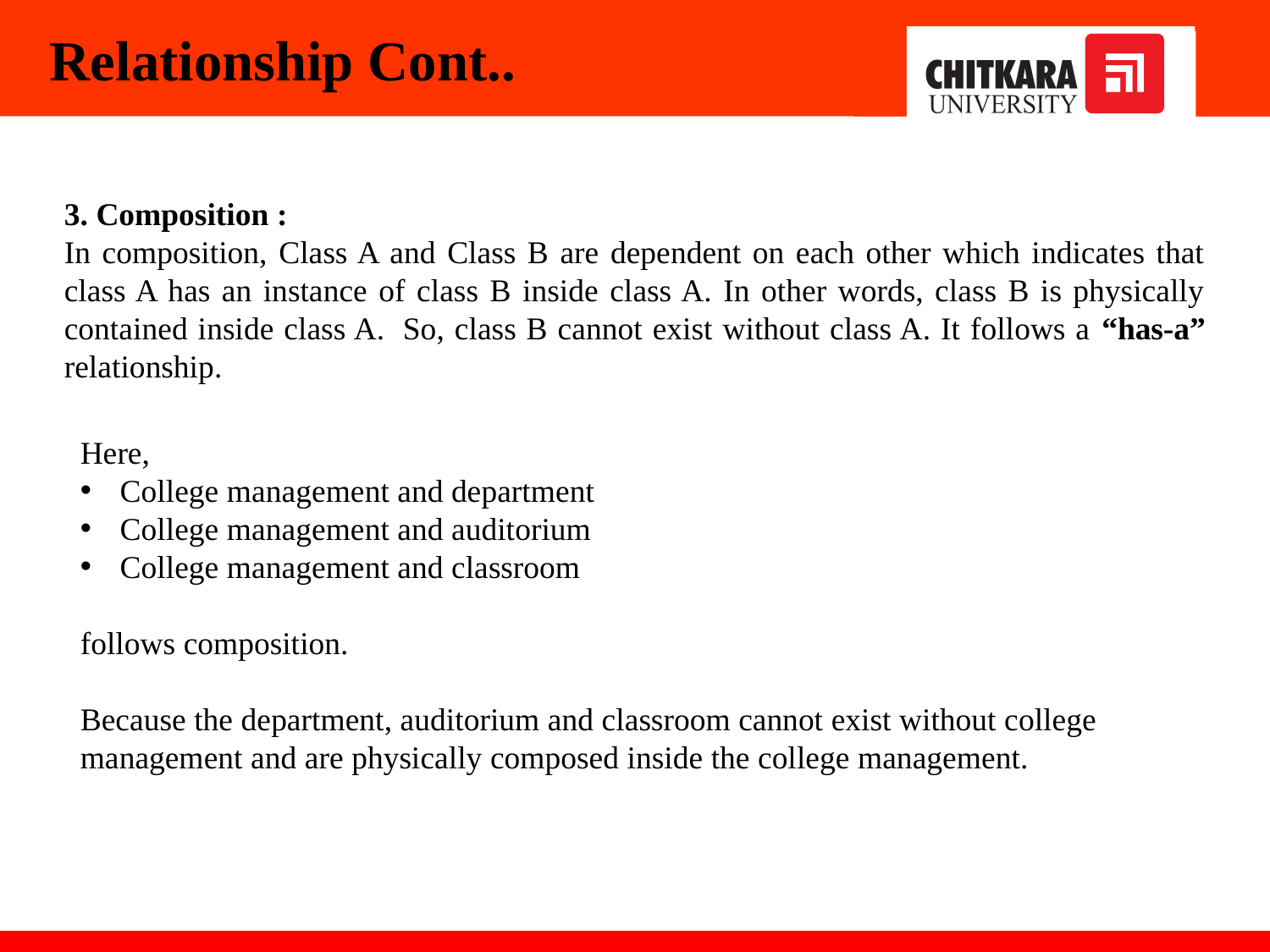

Relationship Cont..
3. Composition :
In composition, Class A and Class B are dependent on each other which indicates that class A has an instance of class B inside class A. In other words, class B is physically contained inside class A.  So, class B cannot exist without class A. It follows a “has-a” relationship.
Here,
College management and department
College management and auditorium
College management and classroom

follows composition.

Because the department, auditorium and classroom cannot exist without college management and are physically composed inside the college management.